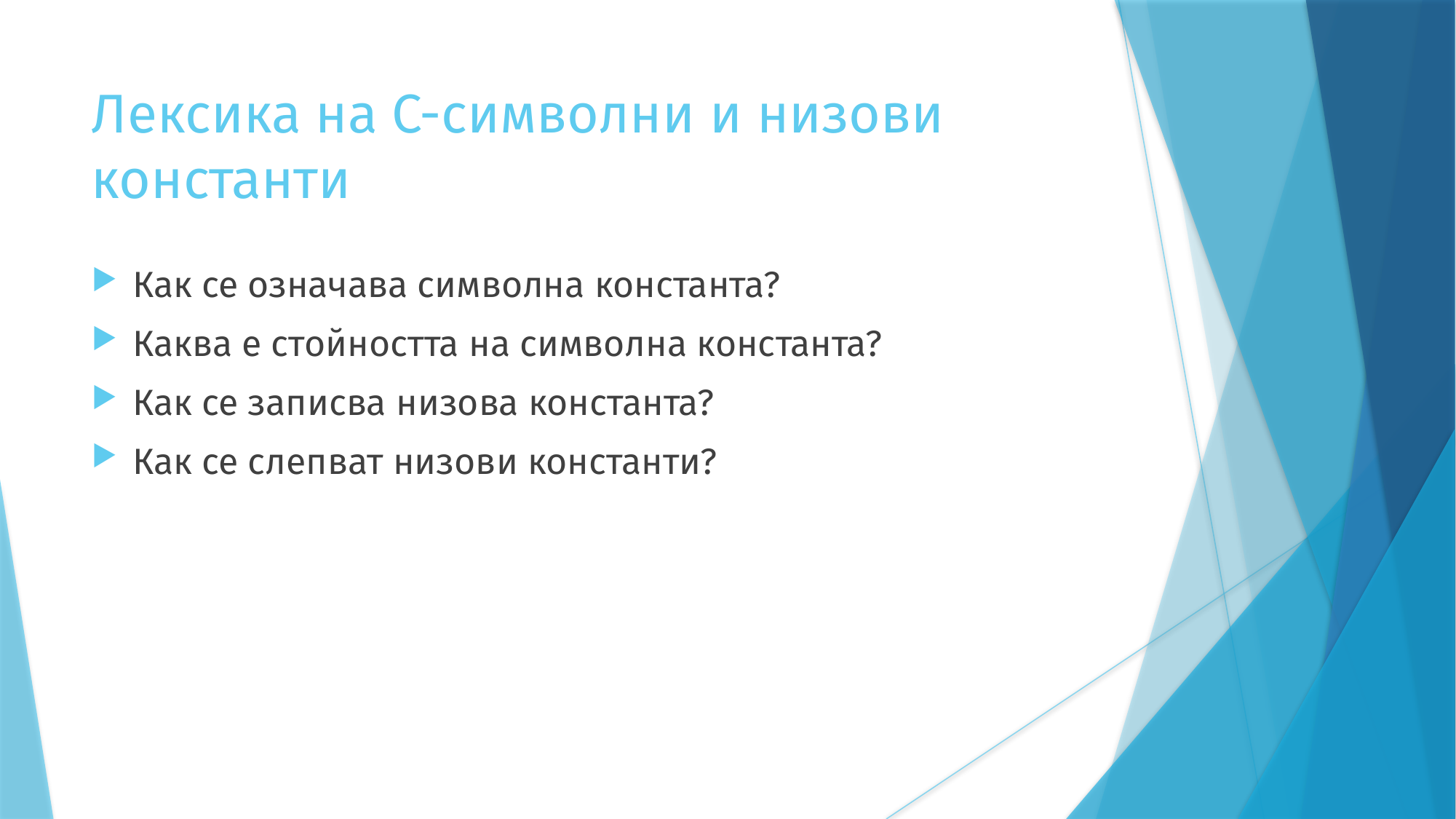

Лексика на C-символни и низови константи
Как се означава символна константа?
Каква е стойността на символна константа?
Как се записва низова константа?
Как се слепват низови константи?